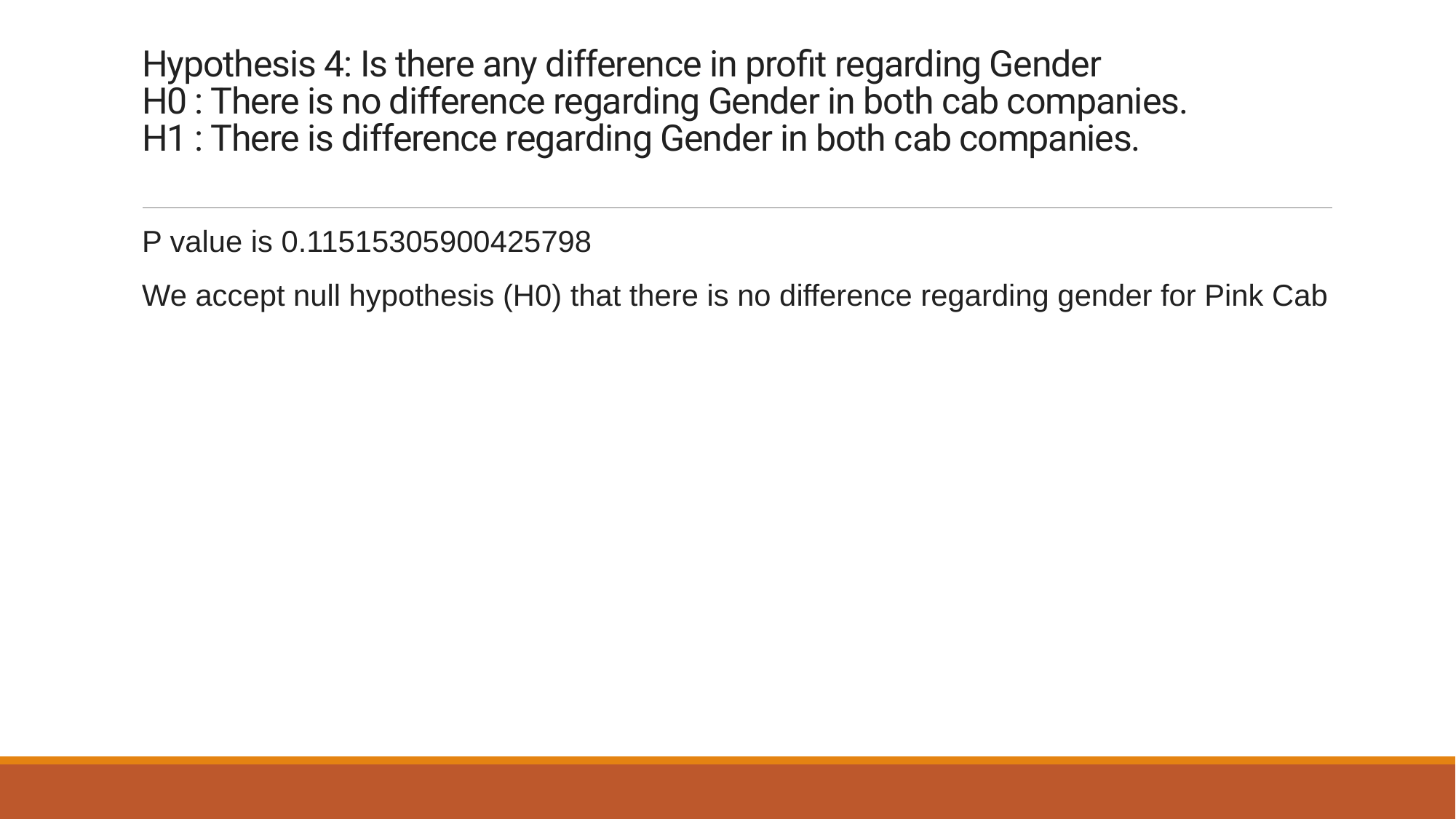

# Hypothesis 4: Is there any difference in profit regarding Gender H0 : There is no difference regarding Gender in both cab companies. H1 : There is difference regarding Gender in both cab companies.
P value is 0.11515305900425798
We accept null hypothesis (H0) that there is no difference regarding gender for Pink Cab